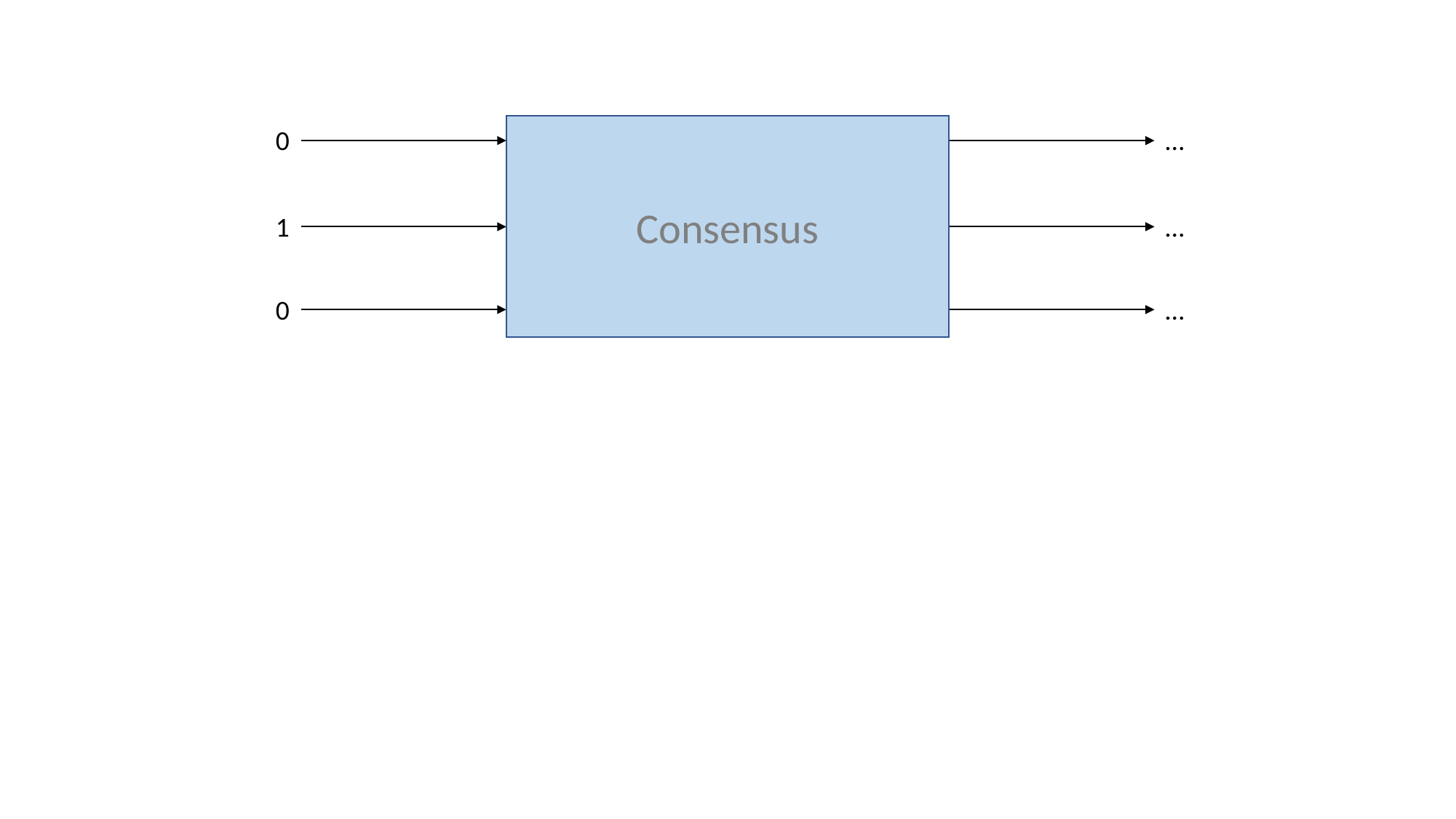

Consensus
0
…
1
…
0
…